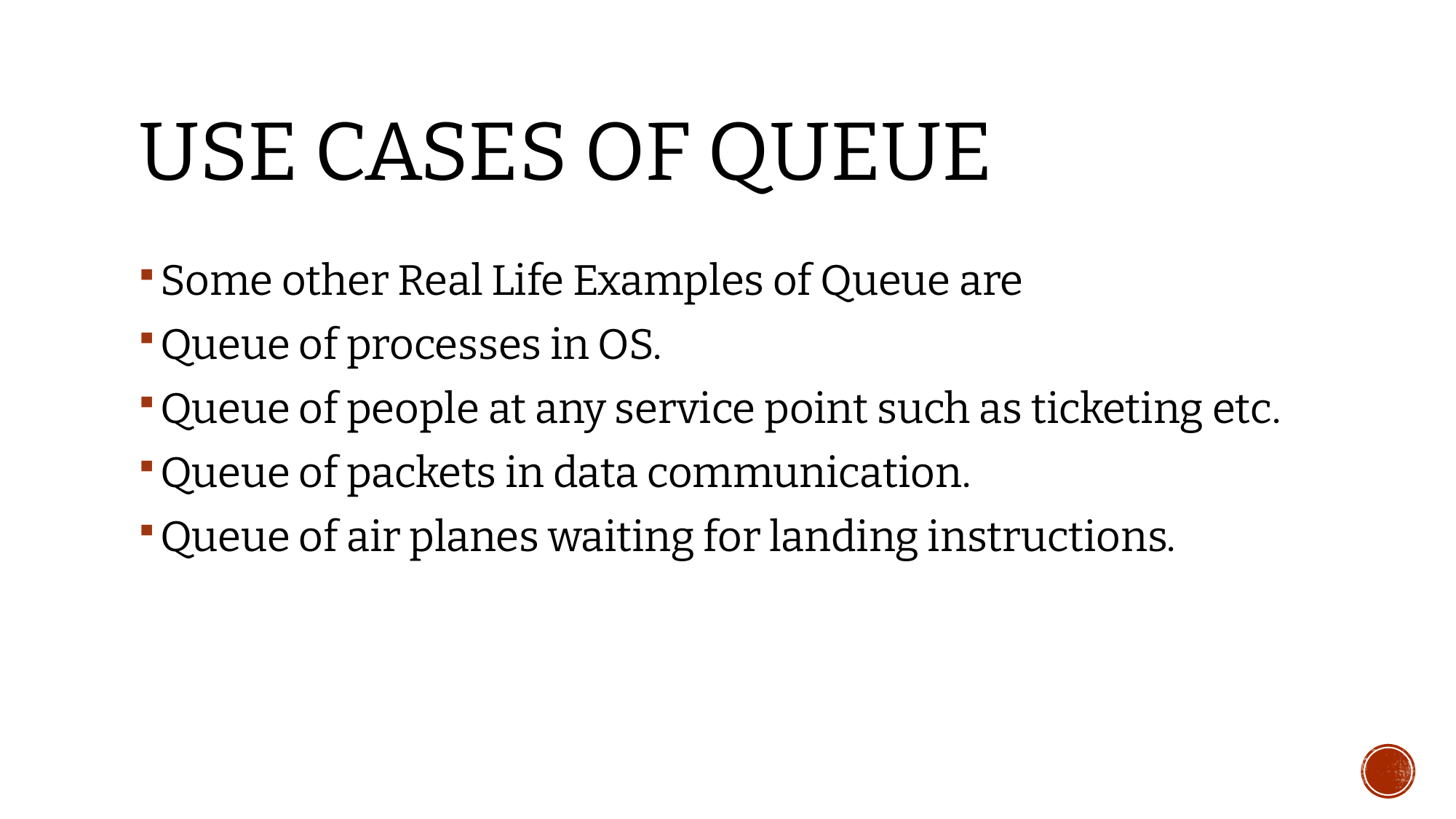

# Use cases of queue
Some other Real Life Examples of Queue are
Queue of processes in OS.
Queue of people at any service point such as ticketing etc.
Queue of packets in data communication.
Queue of air planes waiting for landing instructions.